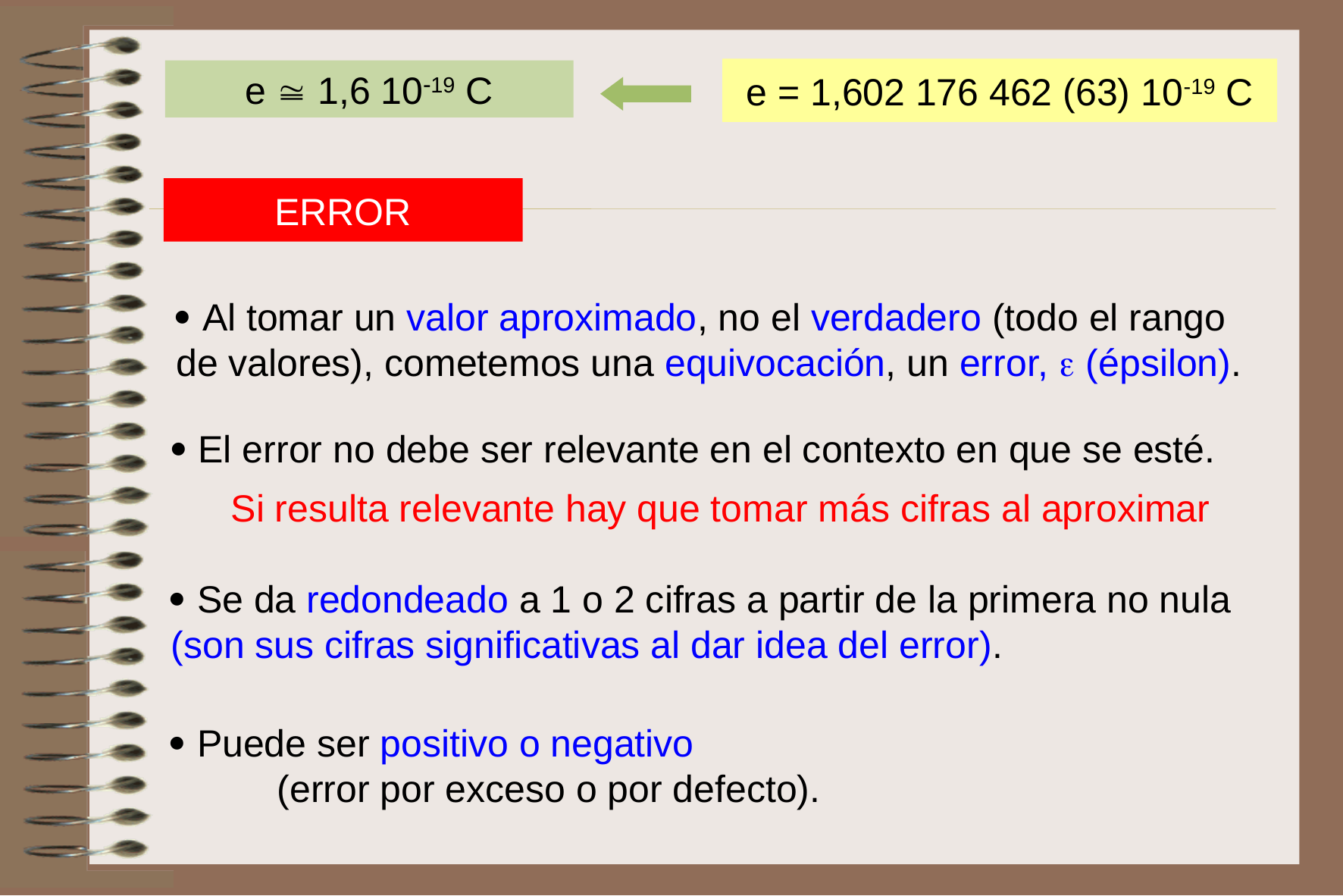

e = 1,602 176 462 (63) 10-19 C
e ≅ 1,6 10−19 C

ERROR
• Al tomar un valor aproximado, no el verdadero (todo el rango de valores), cometemos una equivocación, un error, ε (épsilon).
• El error no debe ser relevante en el contexto en que se esté.
Si resulta relevante hay que tomar más cifras al aproximar
• Se da redondeado a 1 o 2 cifras a partir de la primera no nula (son sus cifras significativas al dar idea del error).
• Puede ser positivo o negativo
          (error por exceso o por defecto).